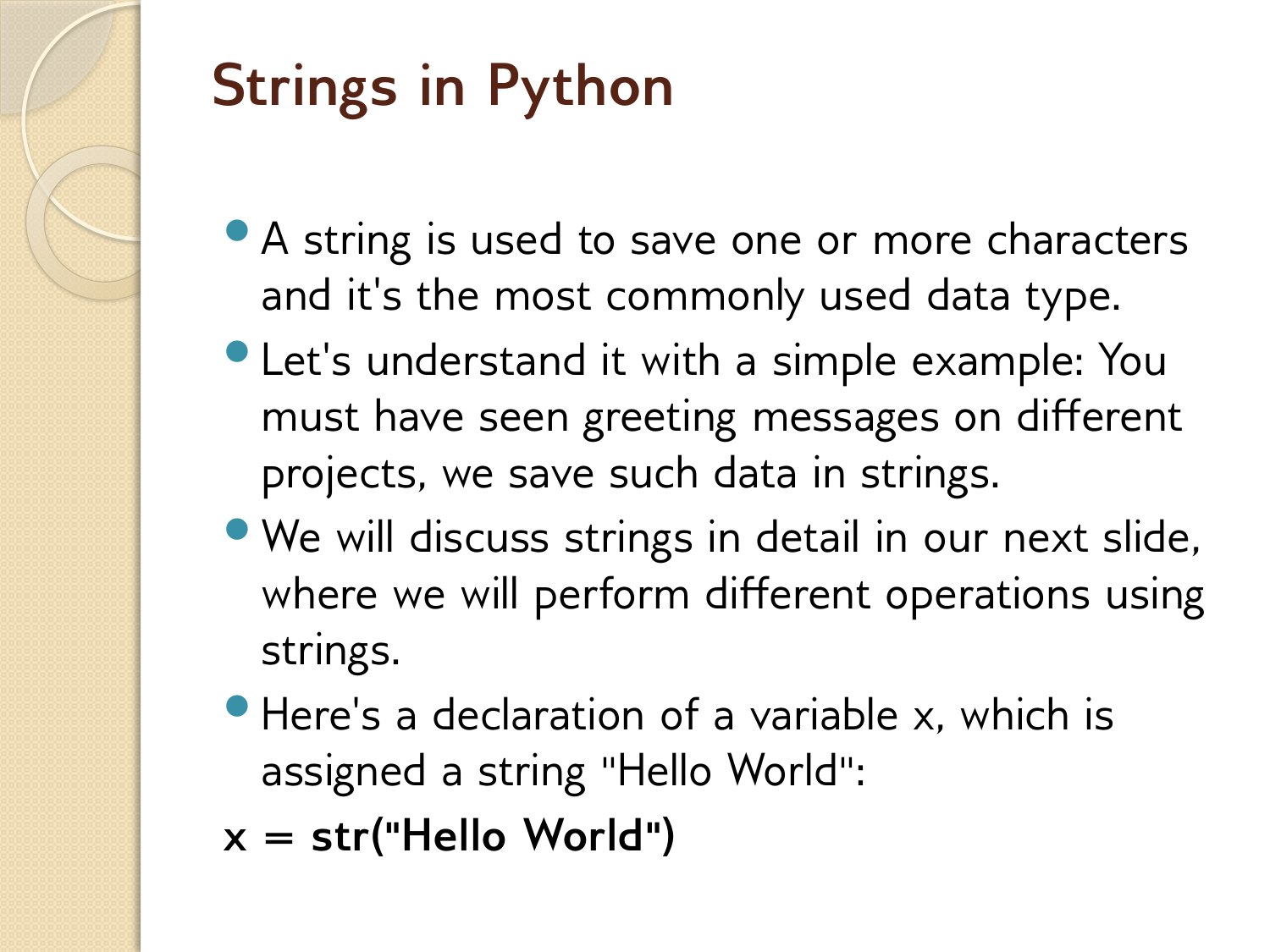

# Strings in Python
A string is used to save one or more characters and it's the most commonly used data type.
Let's understand it with a simple example: You must have seen greeting messages on different projects, we save such data in strings.
We will discuss strings in detail in our next slide, where we will perform different operations using strings.
Here's a declaration of a variable x, which is assigned a string "Hello World":
		x = str("Hello World")